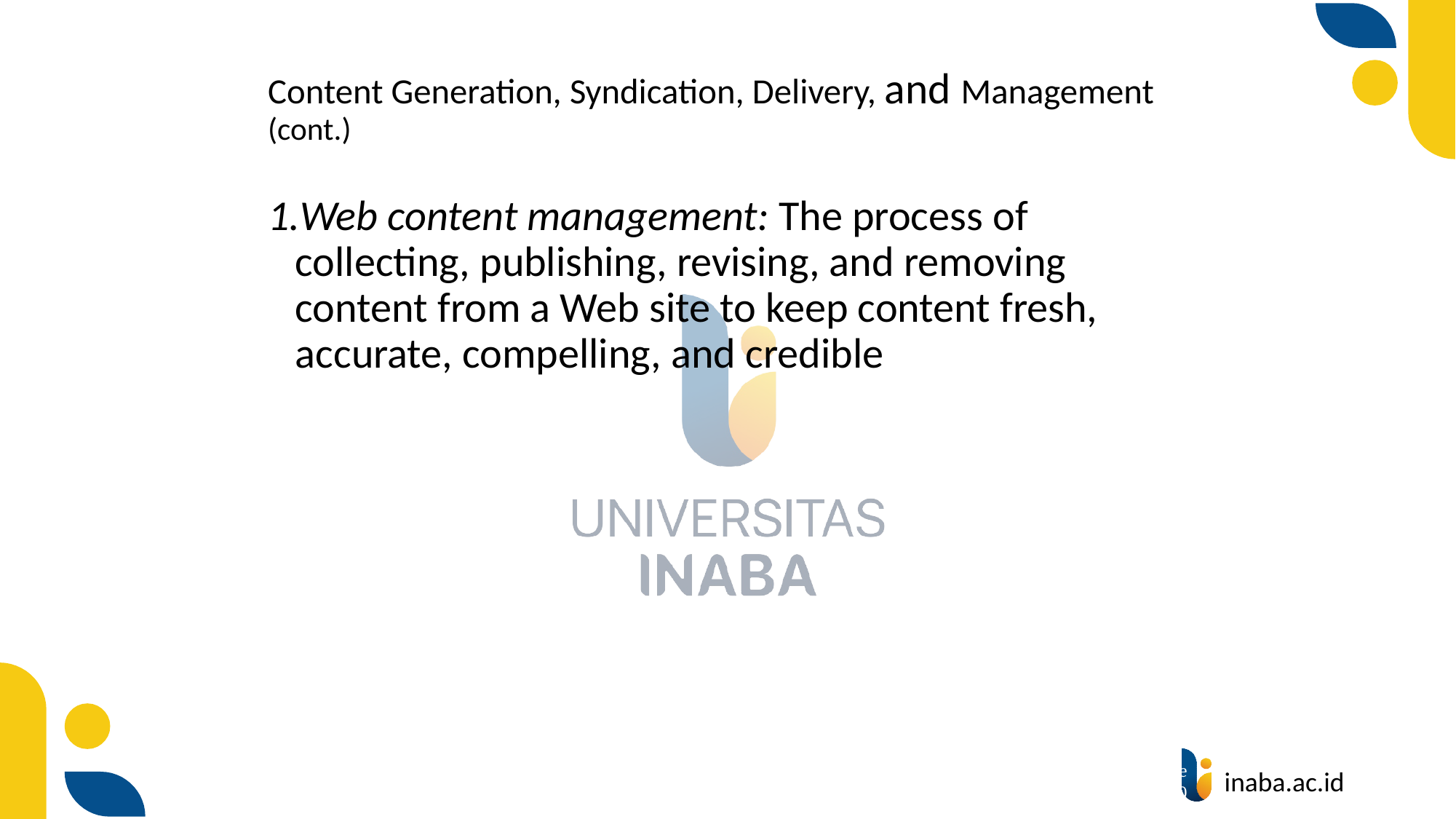

# Content Generation, Syndication, Delivery, and Management (cont.)
Web content management: The process of collecting, publishing, revising, and removing content from a Web site to keep content fresh, accurate, compelling, and credible
44
© Prentice Hall 2020